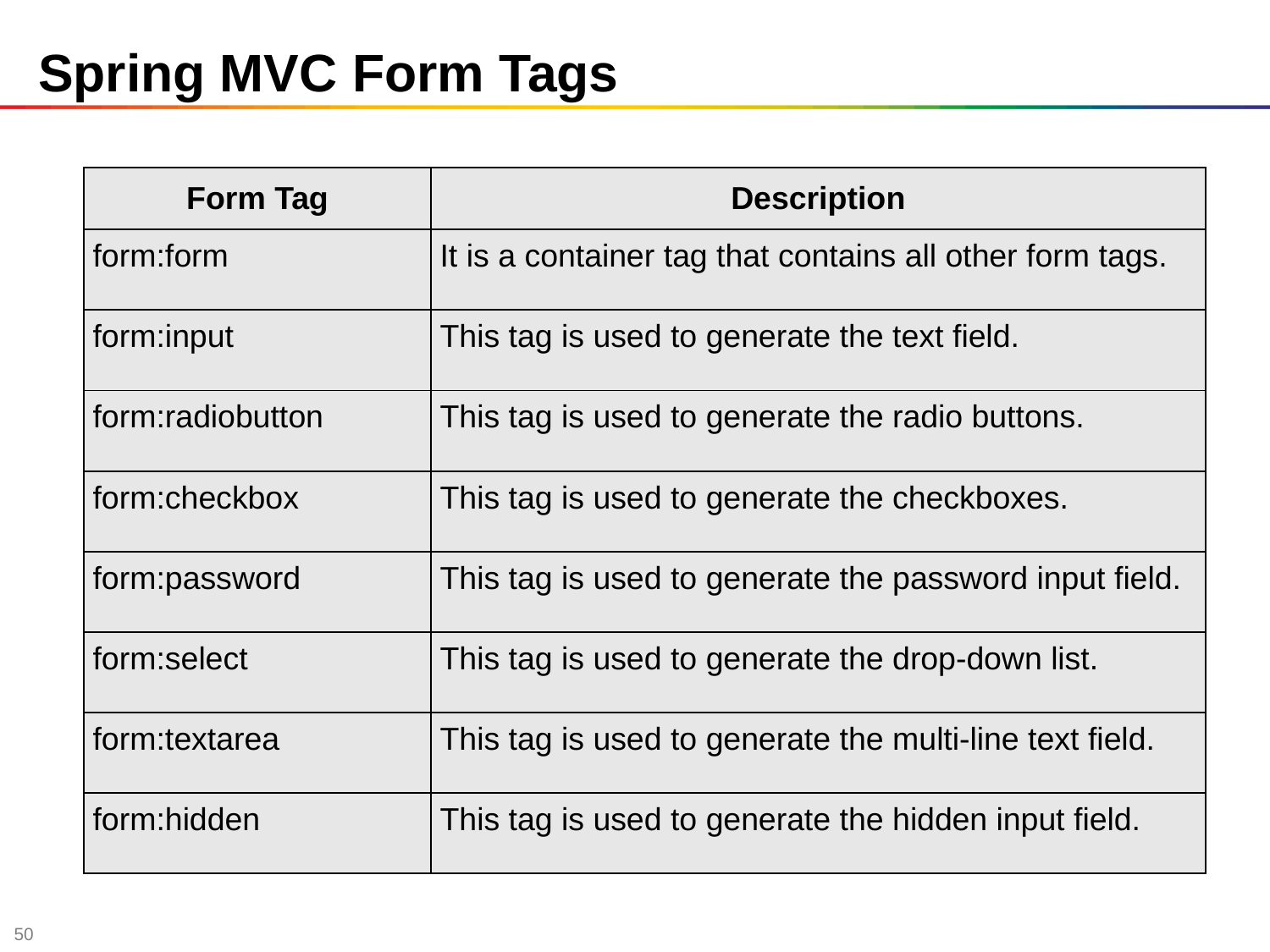

# Spring MVC Form Tags
| Form Tag | Description |
| --- | --- |
| form:form | It is a container tag that contains all other form tags. |
| form:input | This tag is used to generate the text field. |
| form:radiobutton | This tag is used to generate the radio buttons. |
| form:checkbox | This tag is used to generate the checkboxes. |
| form:password | This tag is used to generate the password input field. |
| form:select | This tag is used to generate the drop-down list. |
| form:textarea | This tag is used to generate the multi-line text field. |
| form:hidden | This tag is used to generate the hidden input field. |